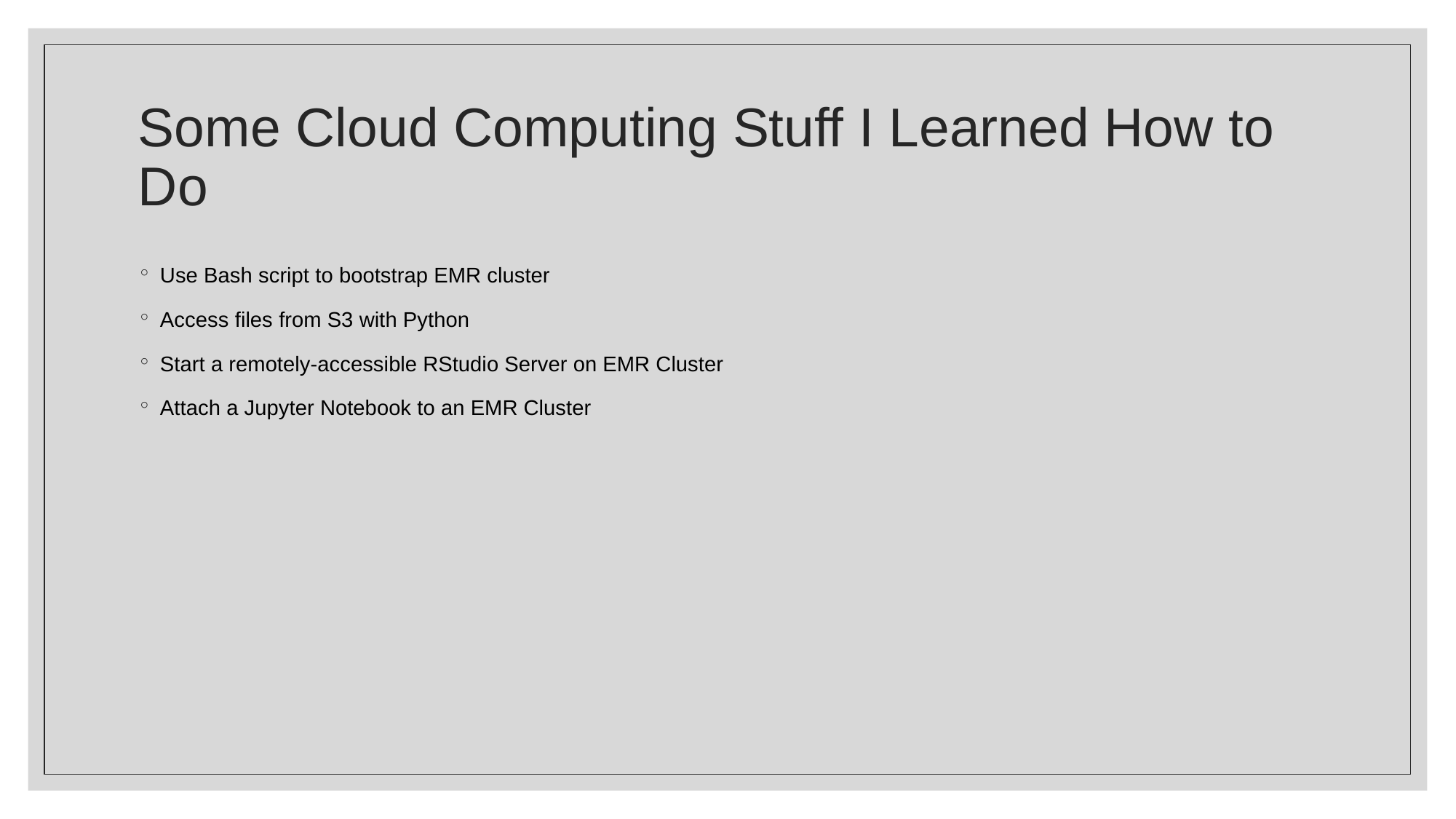

# Some Cloud Computing Stuff I Learned How to Do
Use Bash script to bootstrap EMR cluster
Access files from S3 with Python
Start a remotely-accessible RStudio Server on EMR Cluster
Attach a Jupyter Notebook to an EMR Cluster